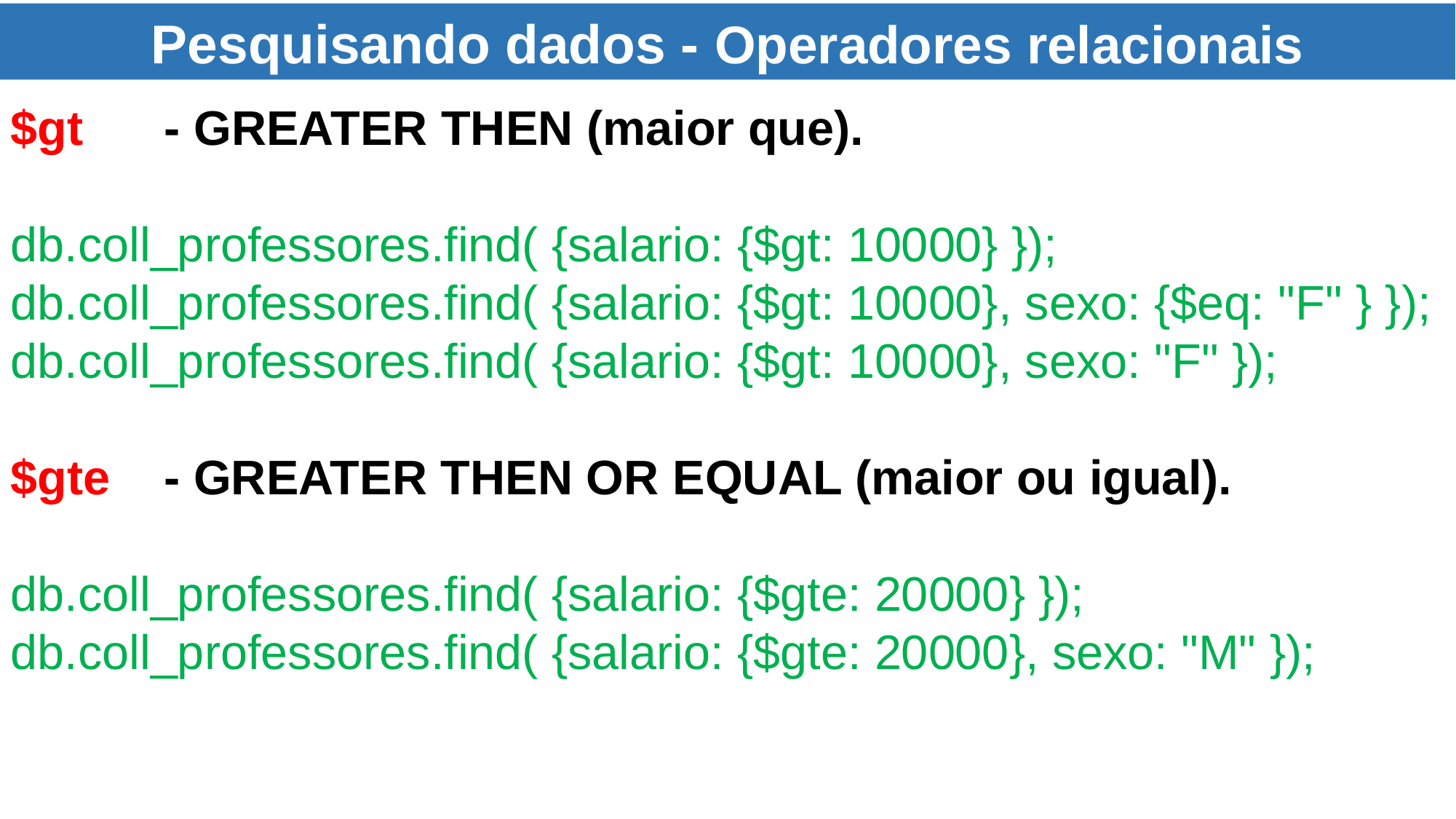

Pesquisando dados - Operadores relacionais
$gt      - GREATER THEN (maior que).

db.coll_professores.find( {salario: {$gt: 10000} });
db.coll_professores.find( {salario: {$gt: 10000}, sexo: {$eq: "F" } });
db.coll_professores.find( {salario: {$gt: 10000}, sexo: "F" });

$gte    - GREATER THEN OR EQUAL (maior ou igual).

db.coll_professores.find( {salario: {$gte: 20000} });
db.coll_professores.find( {salario: {$gte: 20000}, sexo: "M" });